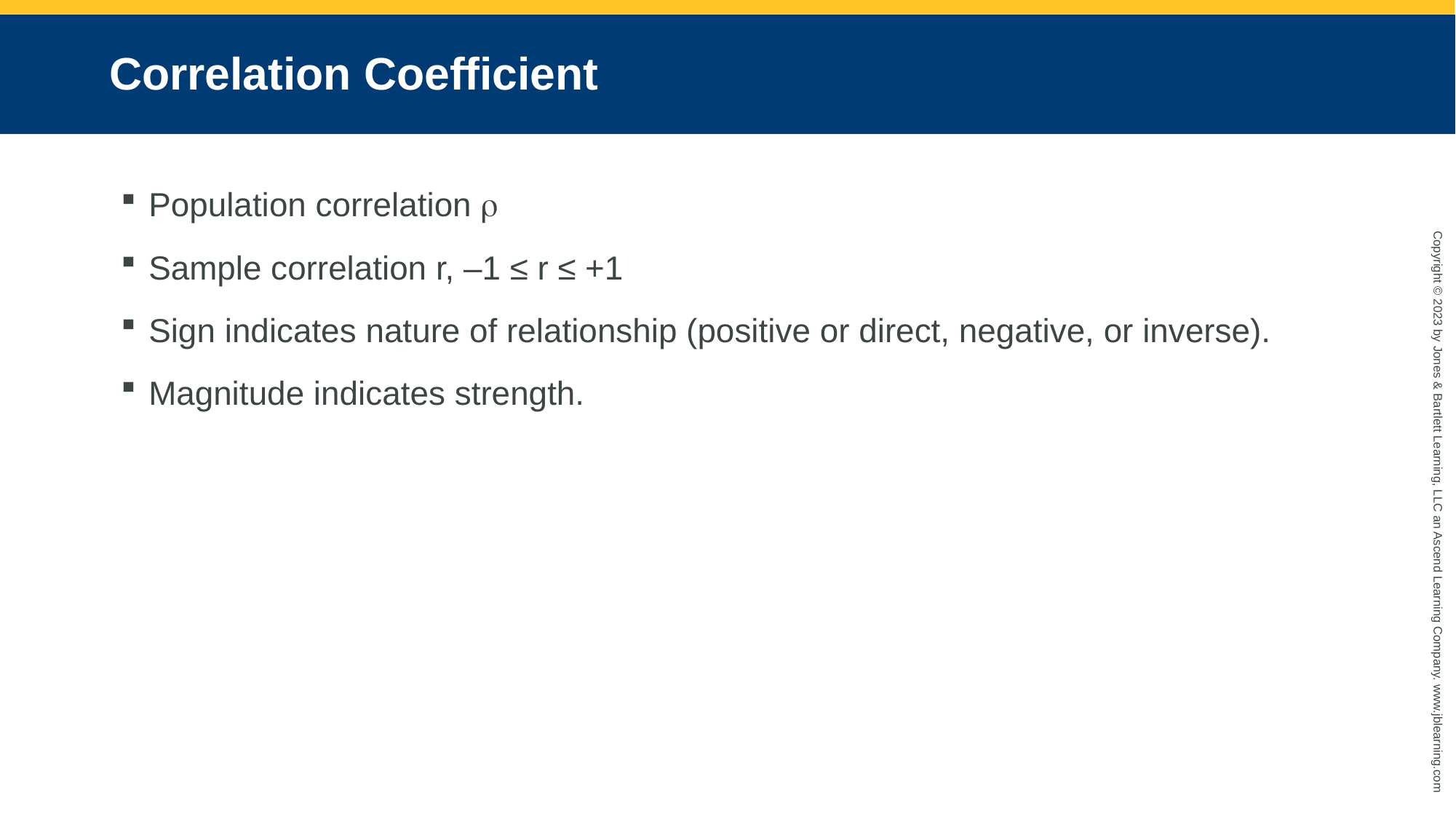

# Correlation Coefficient
Population correlation ρ
Sample correlation r, –1 ≤ r ≤ +1
Sign indicates nature of relationship (positive or direct, negative, or inverse).
Magnitude indicates strength.